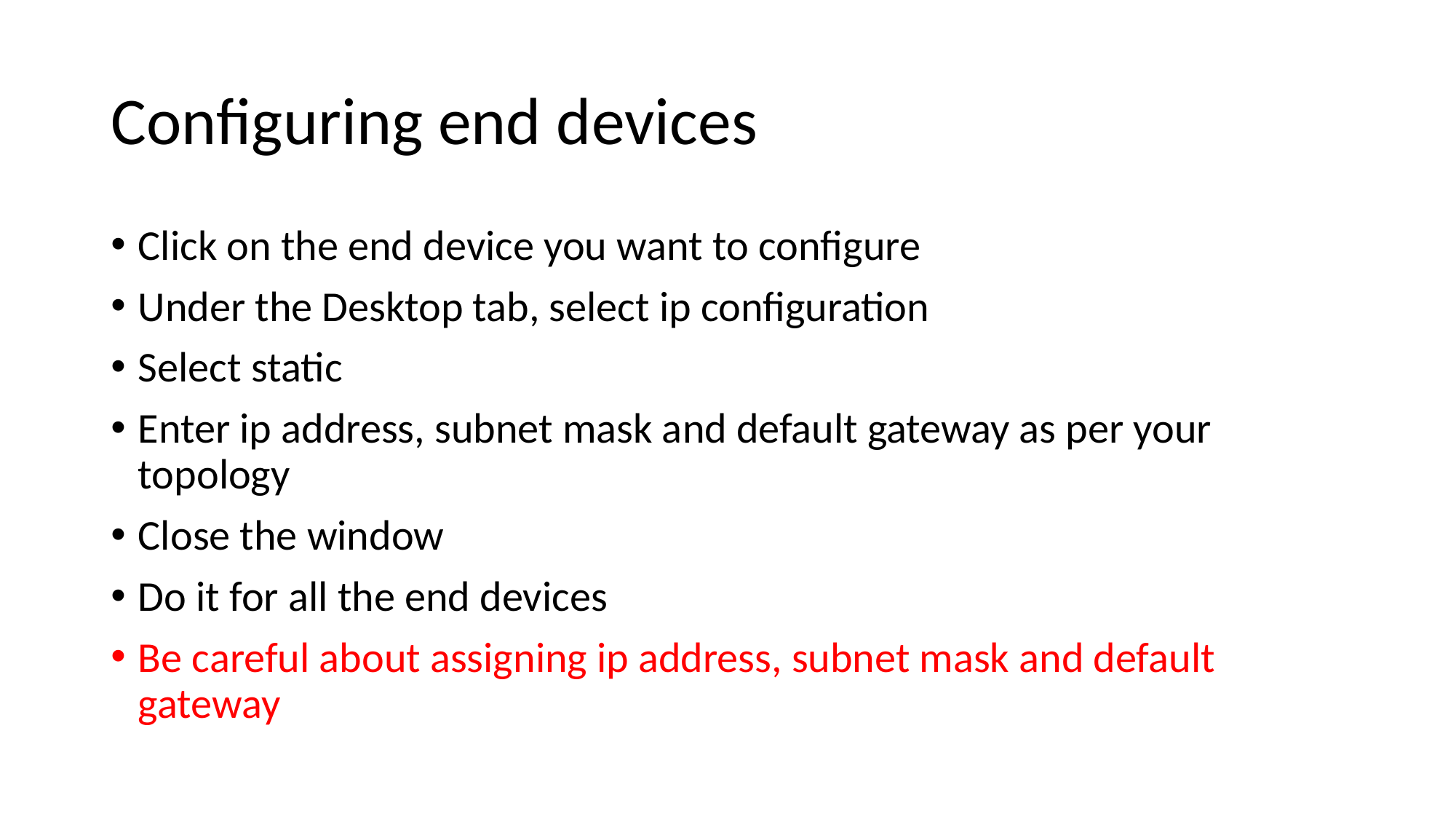

# Configuring end devices
Click on the end device you want to configure
Under the Desktop tab, select ip configuration
Select static
Enter ip address, subnet mask and default gateway as per your topology
Close the window
Do it for all the end devices
Be careful about assigning ip address, subnet mask and default gateway